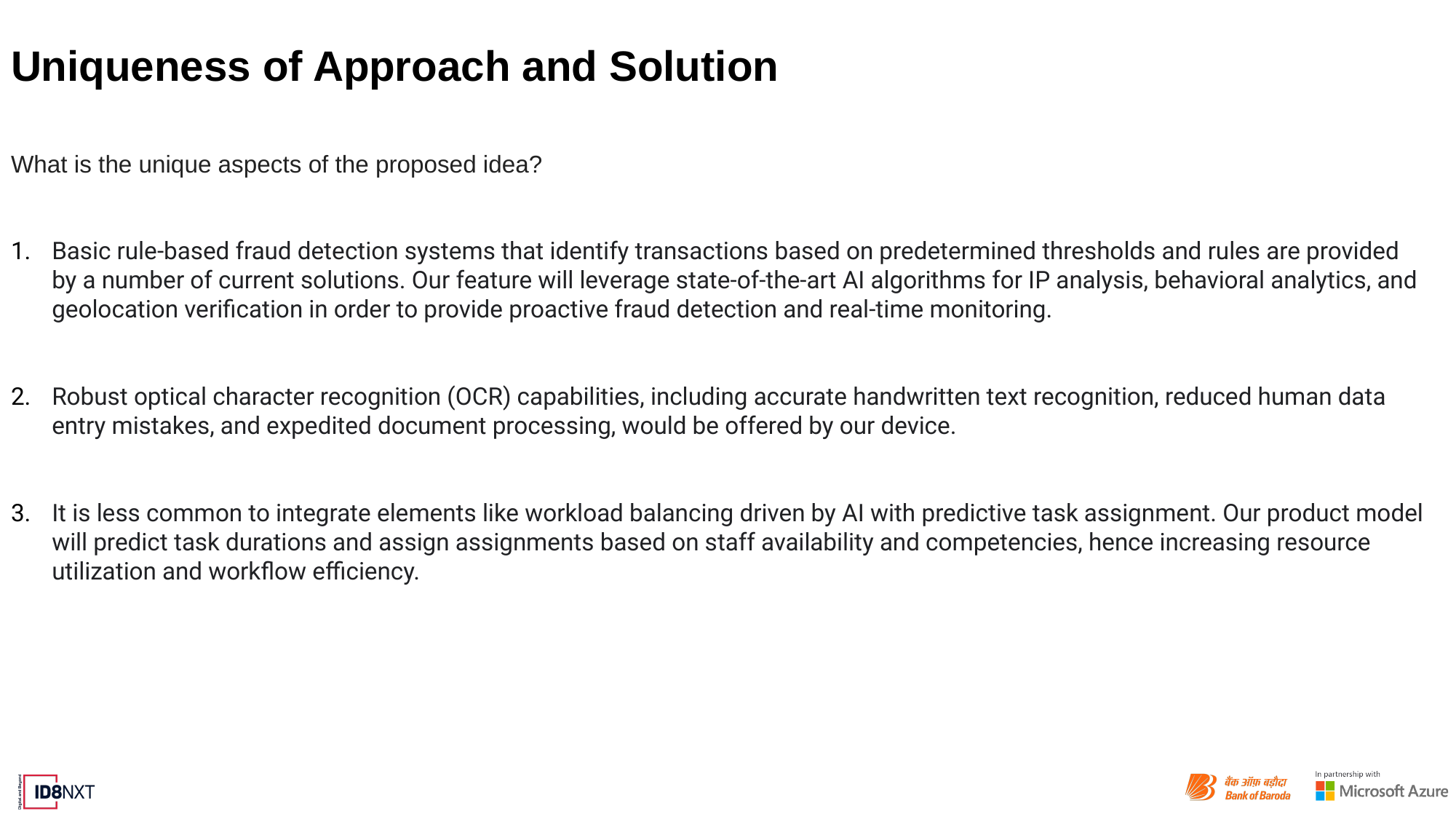

# Uniqueness of Approach and Solution
What is the unique aspects of the proposed idea?

Basic rule-based fraud detection systems that identify transactions based on predetermined thresholds and rules are provided by a number of current solutions. Our feature will leverage state-of-the-art AI algorithms for IP analysis, behavioral analytics, and geolocation verification in order to provide proactive fraud detection and real-time monitoring.

Robust optical character recognition (OCR) capabilities, including accurate handwritten text recognition, reduced human data entry mistakes, and expedited document processing, would be offered by our device.

It is less common to integrate elements like workload balancing driven by AI with predictive task assignment. Our product model will predict task durations and assign assignments based on staff availability and competencies, hence increasing resource utilization and workflow efficiency.